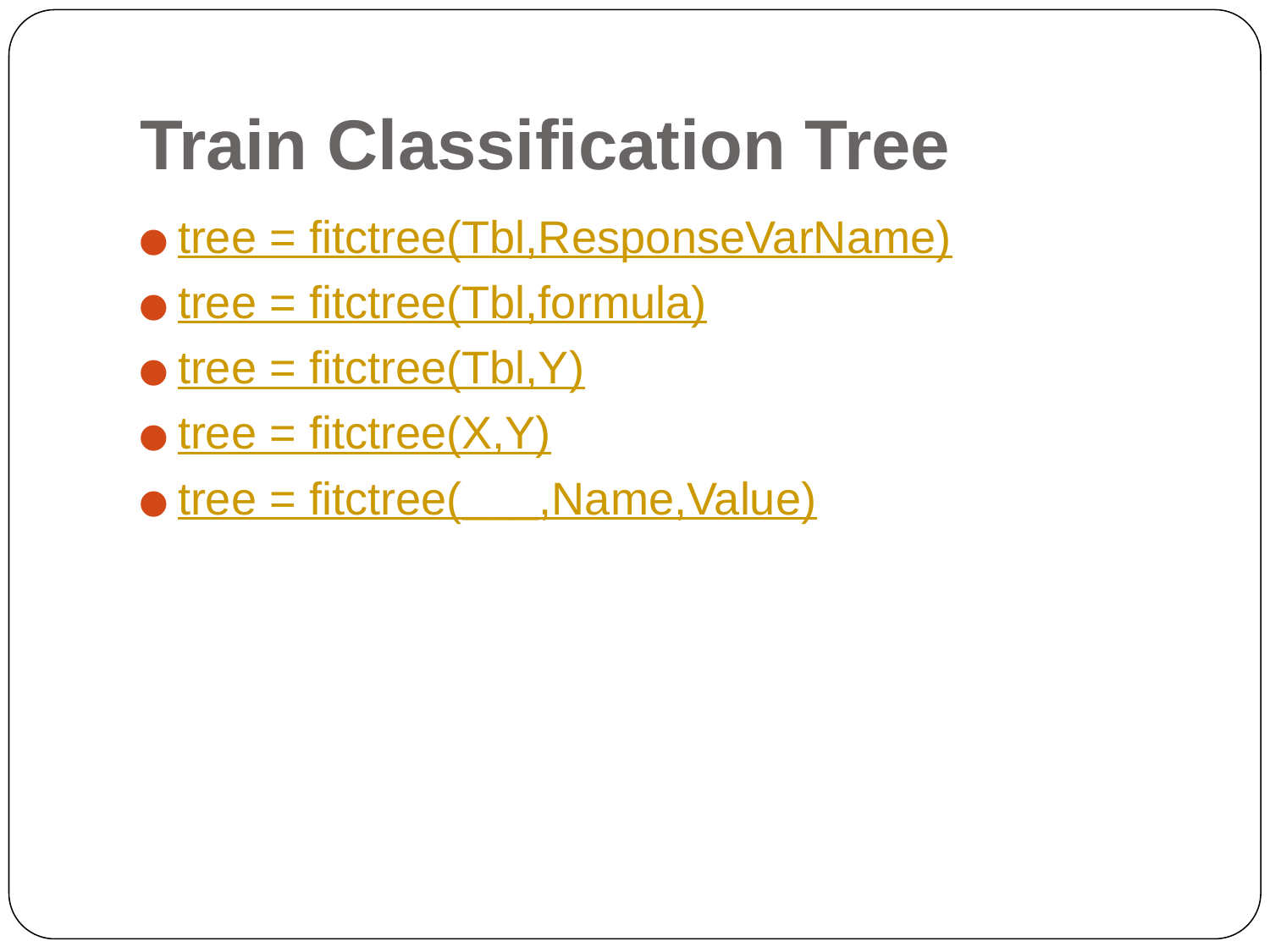

# Train Classification Tree
tree = fitctree(Tbl,ResponseVarName)
tree = fitctree(Tbl,formula)
tree = fitctree(Tbl,Y)
tree = fitctree(X,Y)
tree = fitctree(___,Name,Value)